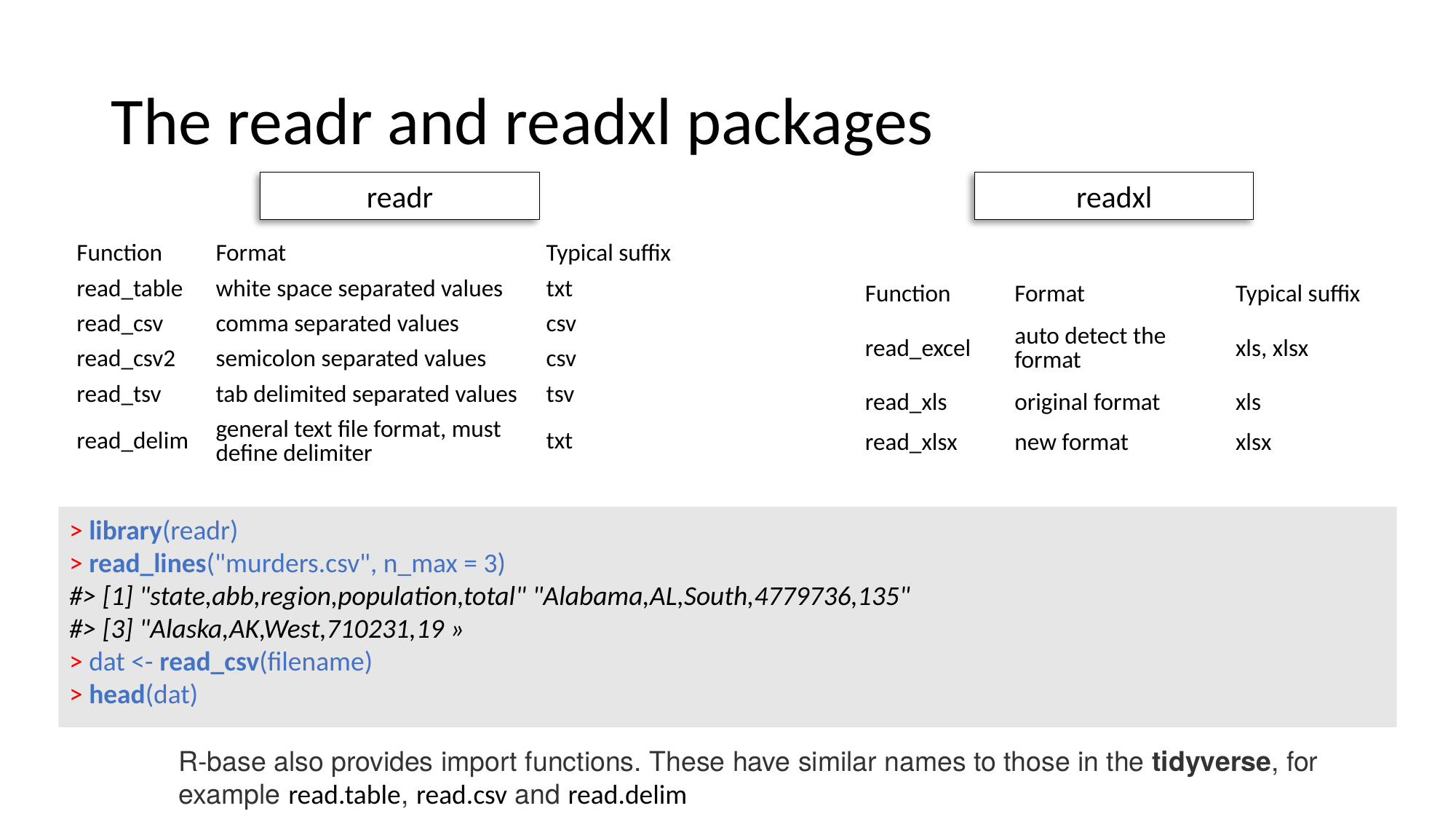

# The readr and readxl packages
readr
readxl
| Function | Format | Typical suffix |
| --- | --- | --- |
| read\_table | white space separated values | txt |
| read\_csv | comma separated values | csv |
| read\_csv2 | semicolon separated values | csv |
| read\_tsv | tab delimited separated values | tsv |
| read\_delim | general text file format, must define delimiter | txt |
| Function | Format | Typical suffix |
| --- | --- | --- |
| read\_excel | auto detect the format | xls, xlsx |
| read\_xls | original format | xls |
| read\_xlsx | new format | xlsx |
> library(readr)
> read_lines("murders.csv", n_max = 3)
#> [1] "state,abb,region,population,total" "Alabama,AL,South,4779736,135"
#> [3] "Alaska,AK,West,710231,19 »
> dat <- read_csv(filename)
> head(dat)
R-base also provides import functions. These have similar names to those in the tidyverse, for example read.table, read.csv and read.delim